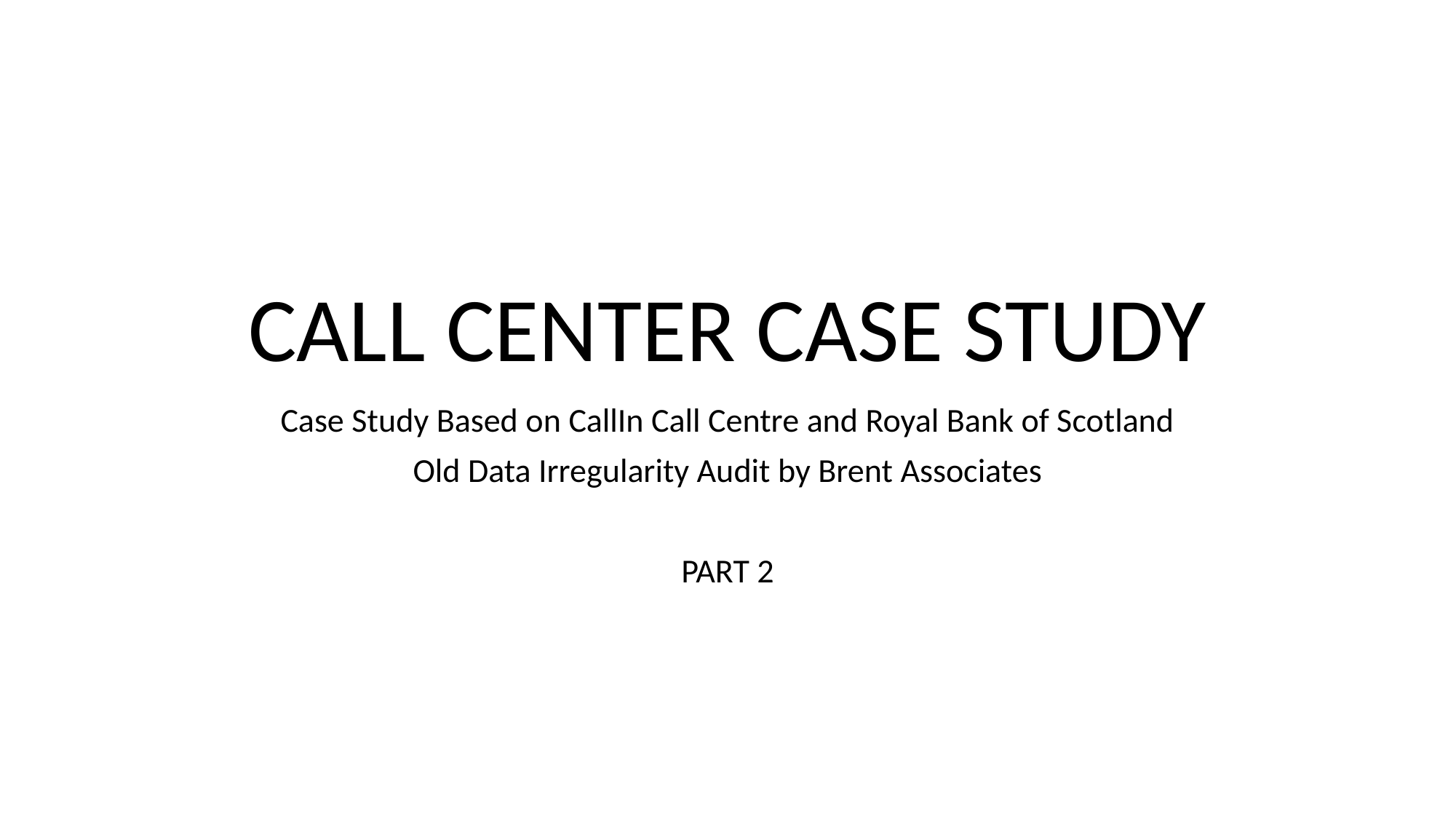

# CALL CENTER CASE STUDY
Case Study Based on CallIn Call Centre and Royal Bank of Scotland
Old Data Irregularity Audit by Brent Associates

PART 2